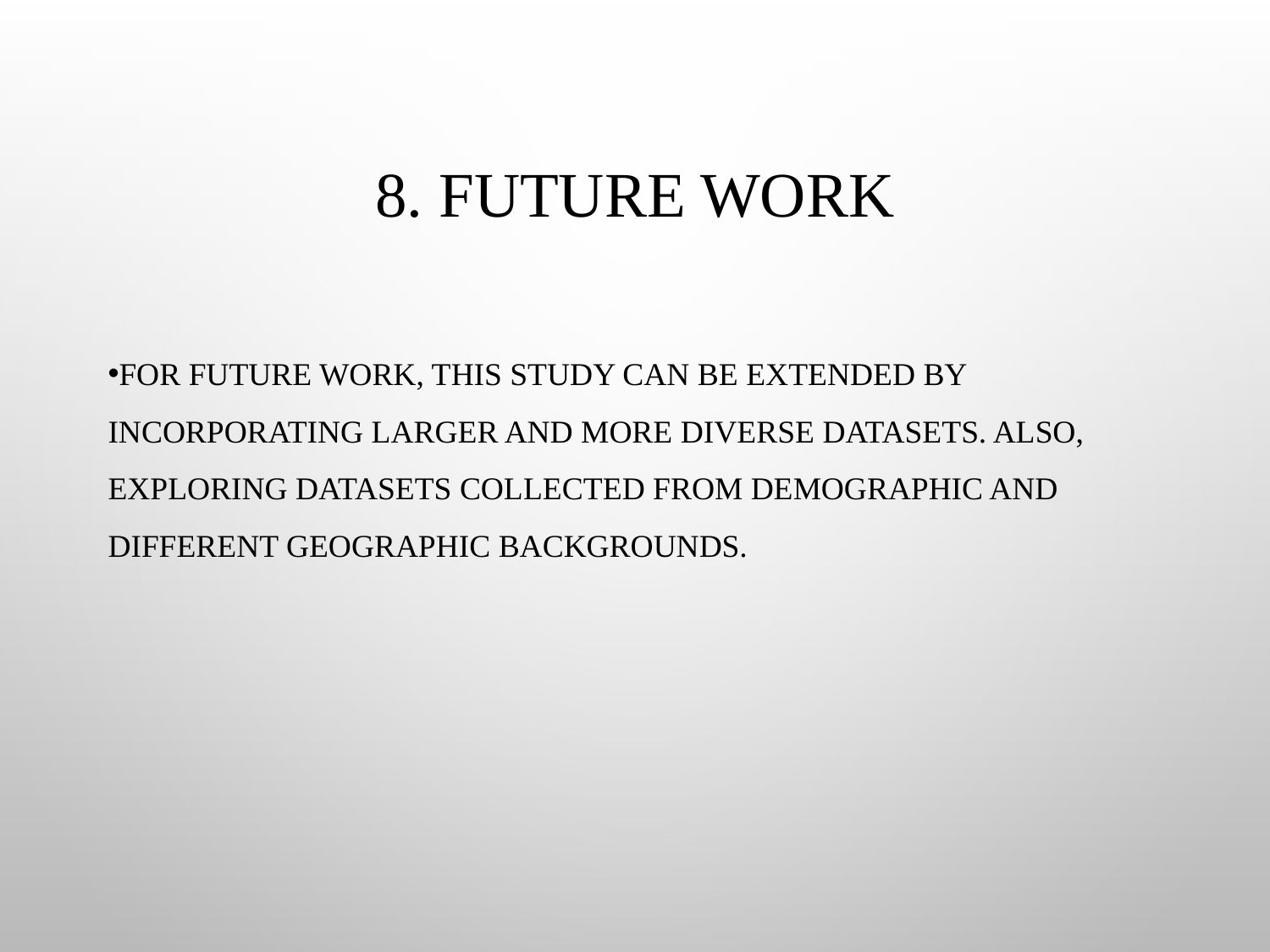

# 8. Future Work
For future work, this study can be extended by incorporating larger and more diverse datasets. Also, exploring datasets collected from demographic and different geographic backgrounds.